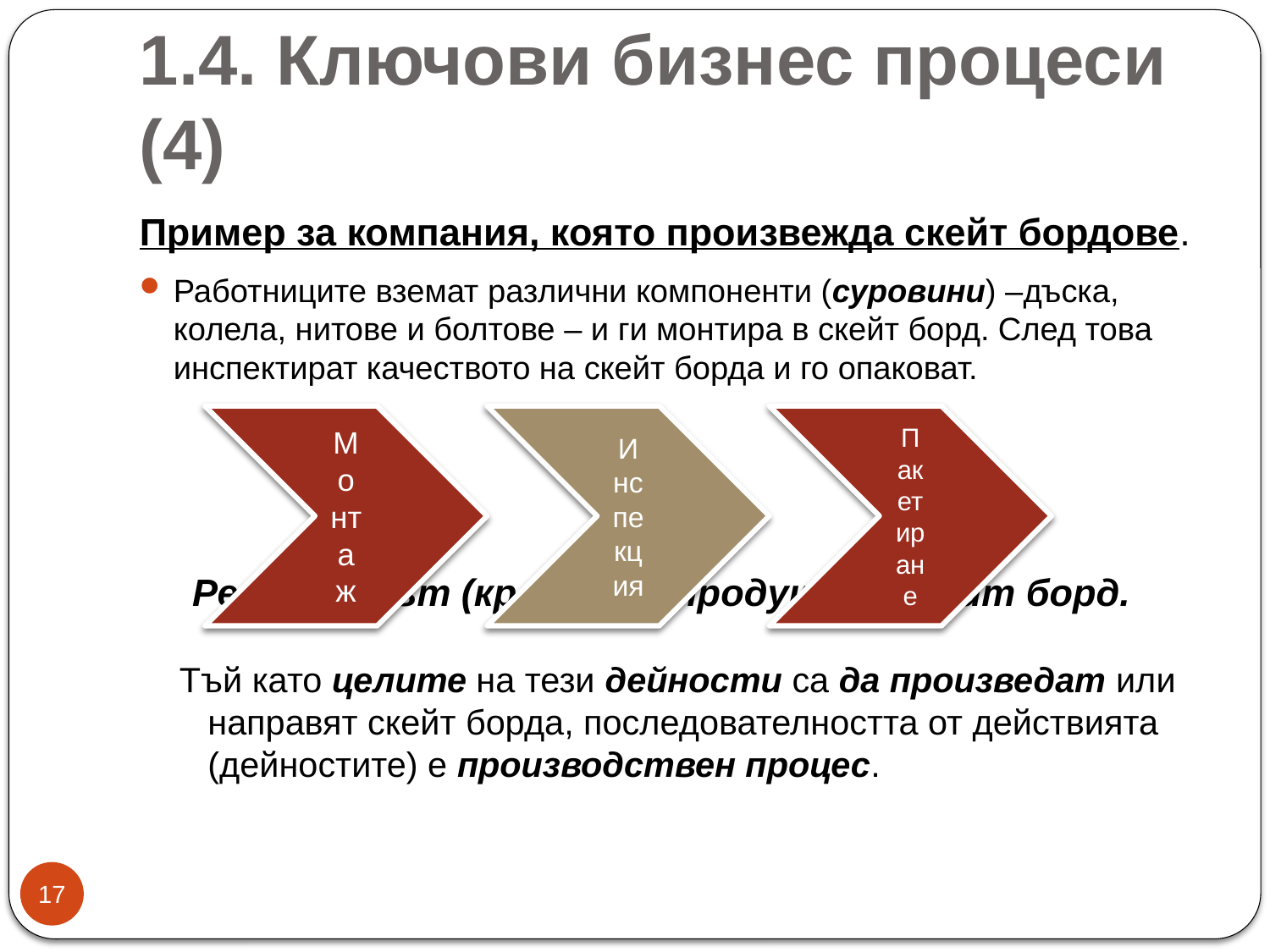

# 1.4. Ключови бизнес процеси (4)
Пример за компания, която произвежда скейт бордове.
Работниците вземат различни компоненти (суровини) –дъска, колела, нитове и болтове – и ги монтира в скейт борд. След това инспектират качеството на скейт борда и го опаковат.

Резултатът (крайният продукт) е скейт борд.

Тъй като целите на тези дейности са да произведат или направят скейт борда, последователността от действията (дейностите) е производствен процес.

17